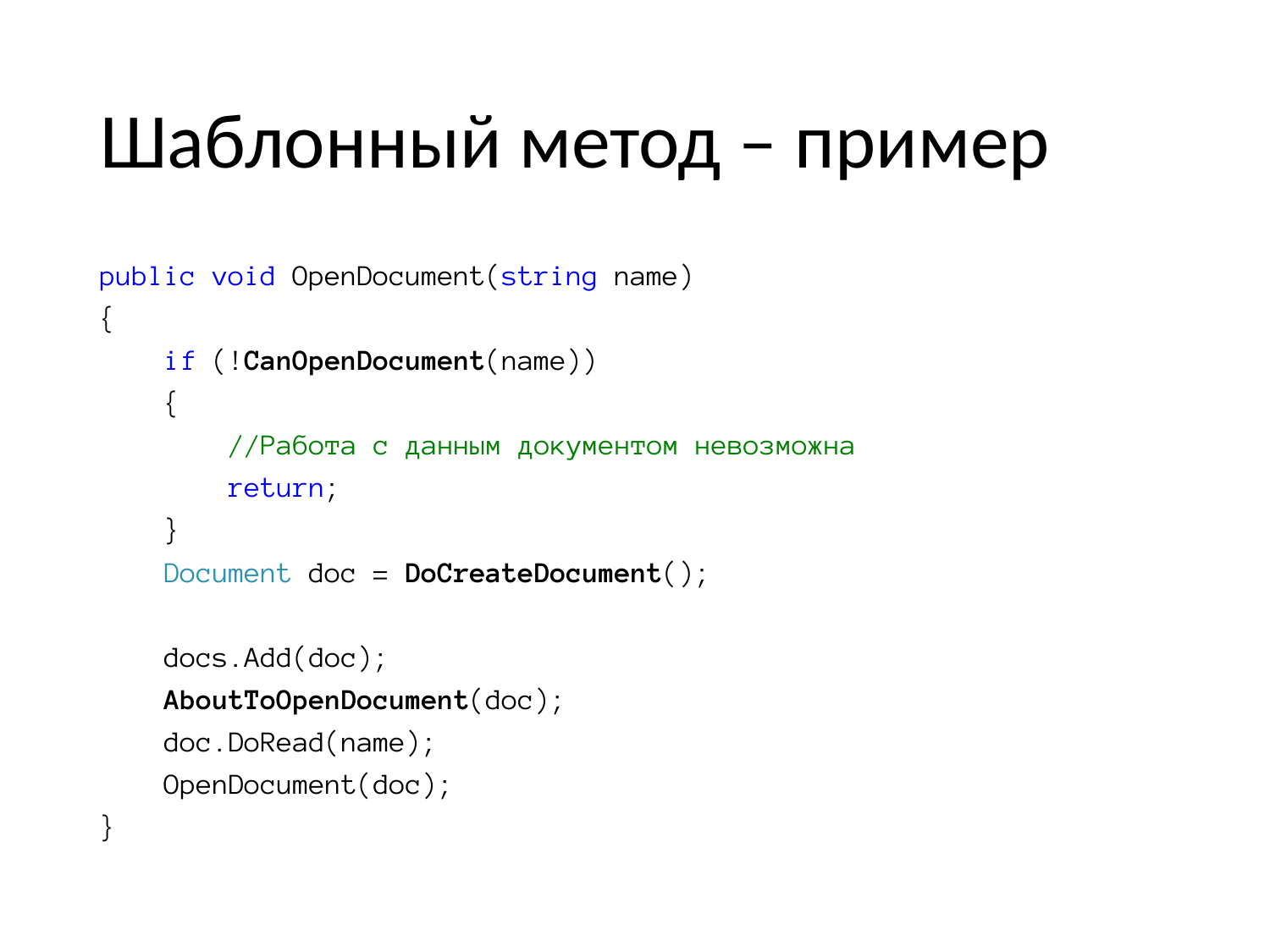

# Шаблонный метод – пример
public void OpenDocument(string name)
{
    if (!CanOpenDocument(name))
    {
        //Работа с данным документом невозможна
        return;
    }
    Document doc = DoCreateDocument();

    docs.Add(doc);
    AboutToOpenDocument(doc);
    doc.DoRead(name);
    OpenDocument(doc);
}